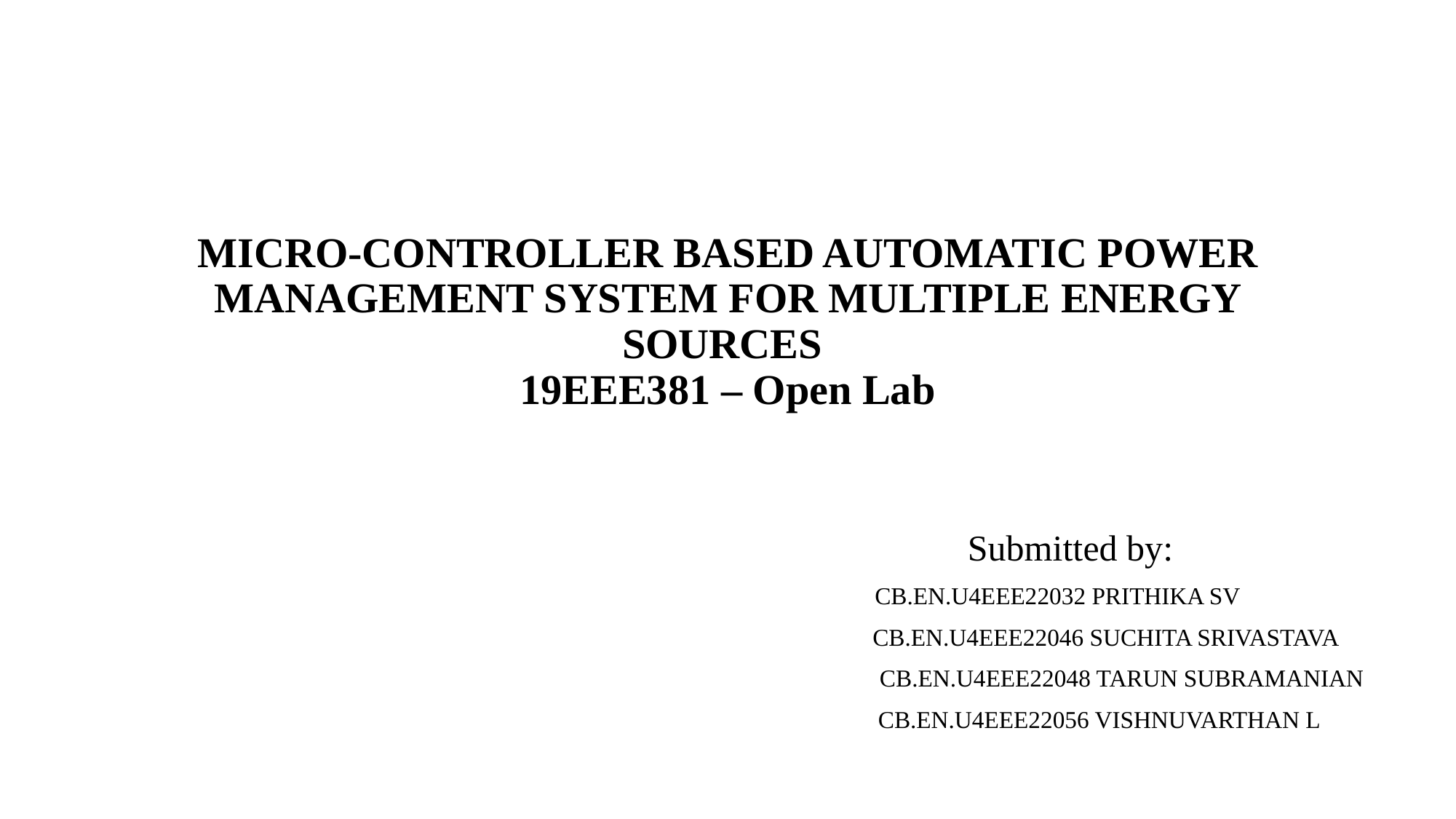

# MICRO-CONTROLLER BASED AUTOMATIC POWER MANAGEMENT SYSTEM FOR MULTIPLE ENERGY SOURCES 19EEE381 – Open Lab
                                                     Submitted by:
                                                                             CB.EN.U4EEE22032 PRITHIKA SV
                                                                                             CB.EN.U4EEE22046 SUCHITA SRIVASTAVA
   CB.EN.U4EEE22048 TARUN SUBRAMANIAN
                                                                                          CB.EN.U4EEE22056 VISHNUVARTHAN L